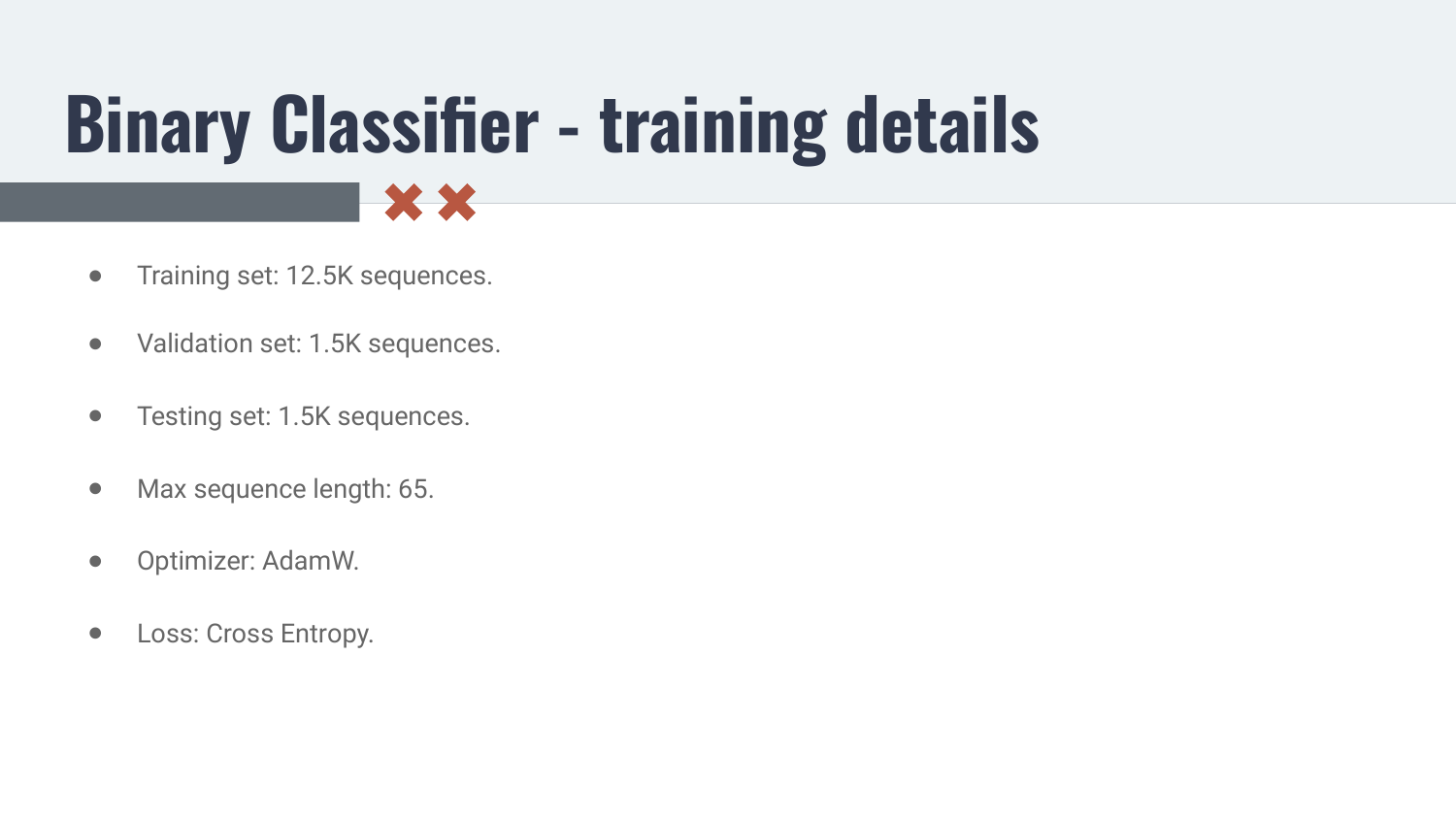

Binary Classifier - training details
#
Training set: 12.5K sequences.
Validation set: 1.5K sequences.
Testing set: 1.5K sequences.
Max sequence length: 65.
Optimizer: AdamW.
Loss: Cross Entropy.